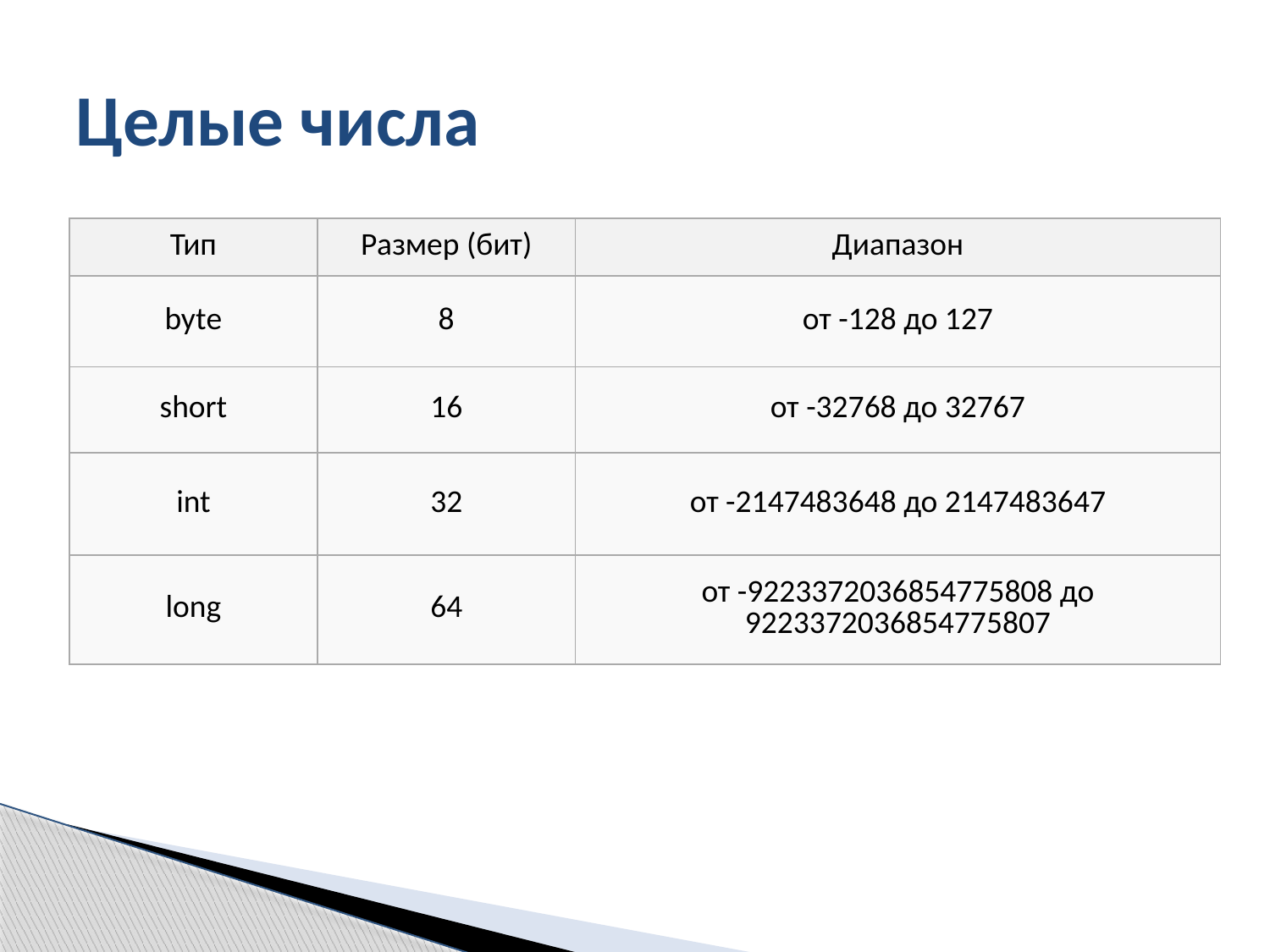

# Целые числа
| Тип | Размер (бит) | Диапазон |
| --- | --- | --- |
| byte | 8 | от -128 до 127 |
| short | 16 | от -32768 до 32767 |
| int | 32 | от -2147483648 до 2147483647 |
| long | 64 | от -9223372036854775808 до 9223372036854775807 |